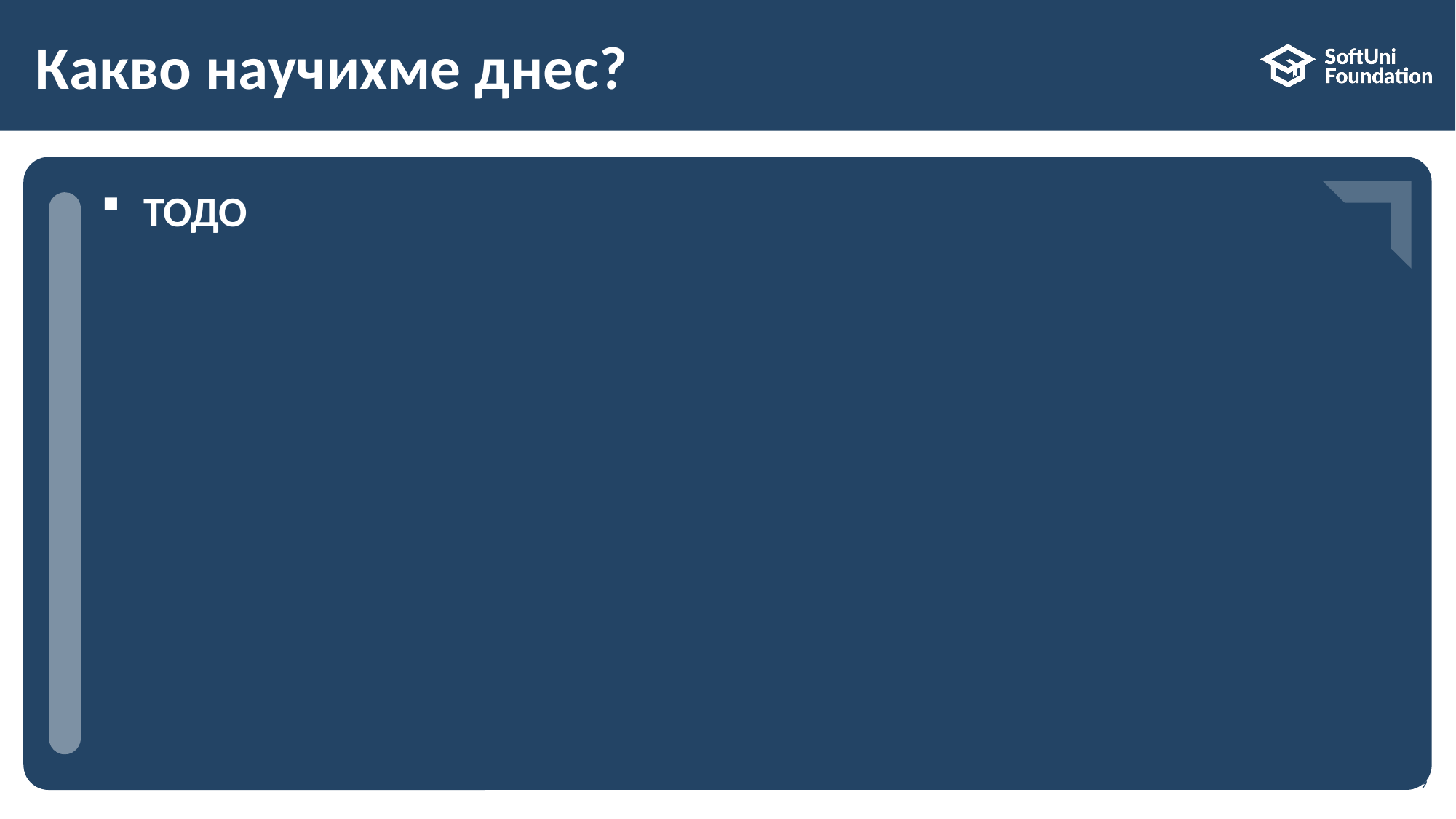

# Какво научихме днес?

ТОДО
…
…
…

9